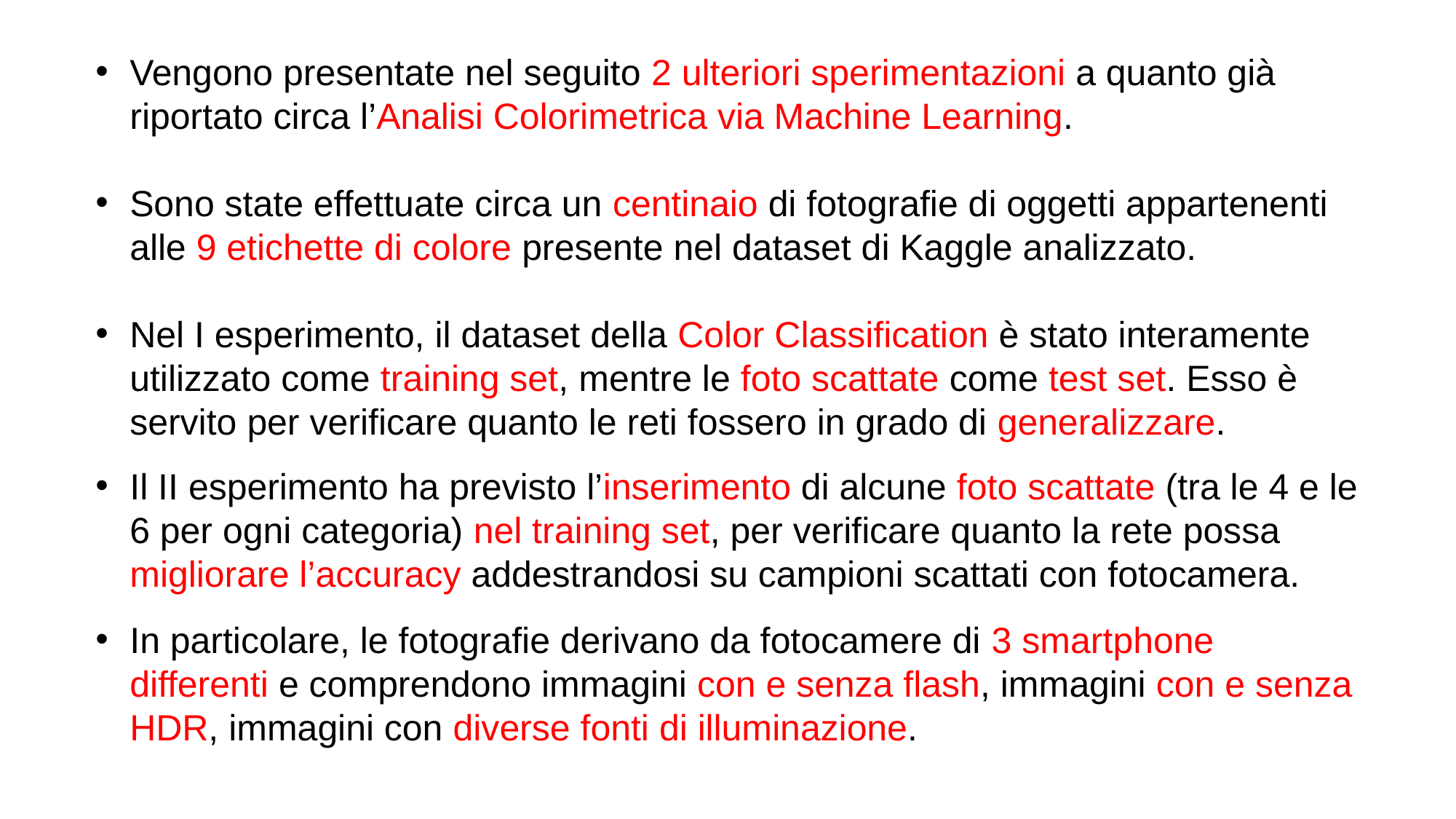

Vengono presentate nel seguito 2 ulteriori sperimentazioni a quanto già riportato circa l’Analisi Colorimetrica via Machine Learning.

Sono state effettuate circa un centinaio di fotografie di oggetti appartenenti alle 9 etichette di colore presente nel dataset di Kaggle analizzato.

Nel I esperimento, il dataset della Color Classification è stato interamente utilizzato come training set, mentre le foto scattate come test set. Esso è servito per verificare quanto le reti fossero in grado di generalizzare.

In particolare, le fotografie derivano da fotocamere di 3 smartphone differenti e comprendono immagini con e senza flash, immagini con e senza HDR, immagini con diverse fonti di illuminazione.
Il II esperimento ha previsto l’inserimento di alcune foto scattate (tra le 4 e le 6 per ogni categoria) nel training set, per verificare quanto la rete possa migliorare l’accuracy addestrandosi su campioni scattati con fotocamera.